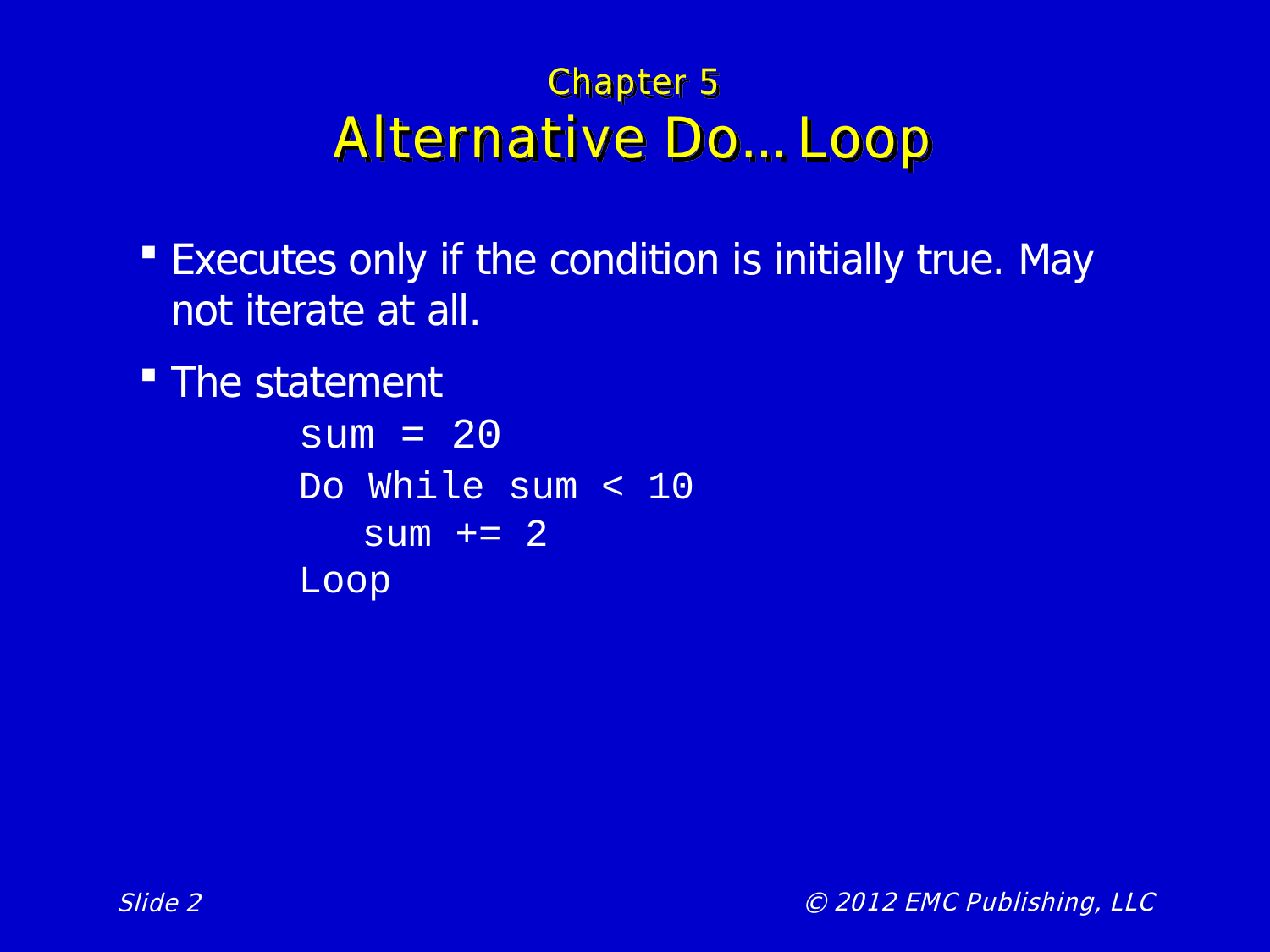

# Chapter 5 Alternative Do…Loop
Executes only if the condition is initially true. May not iterate at all.
The statement
	sum = 20
	Do While sum < 10
		sum += 2
	Loop

© 2012 EMC Publishing, LLC
Slide 2